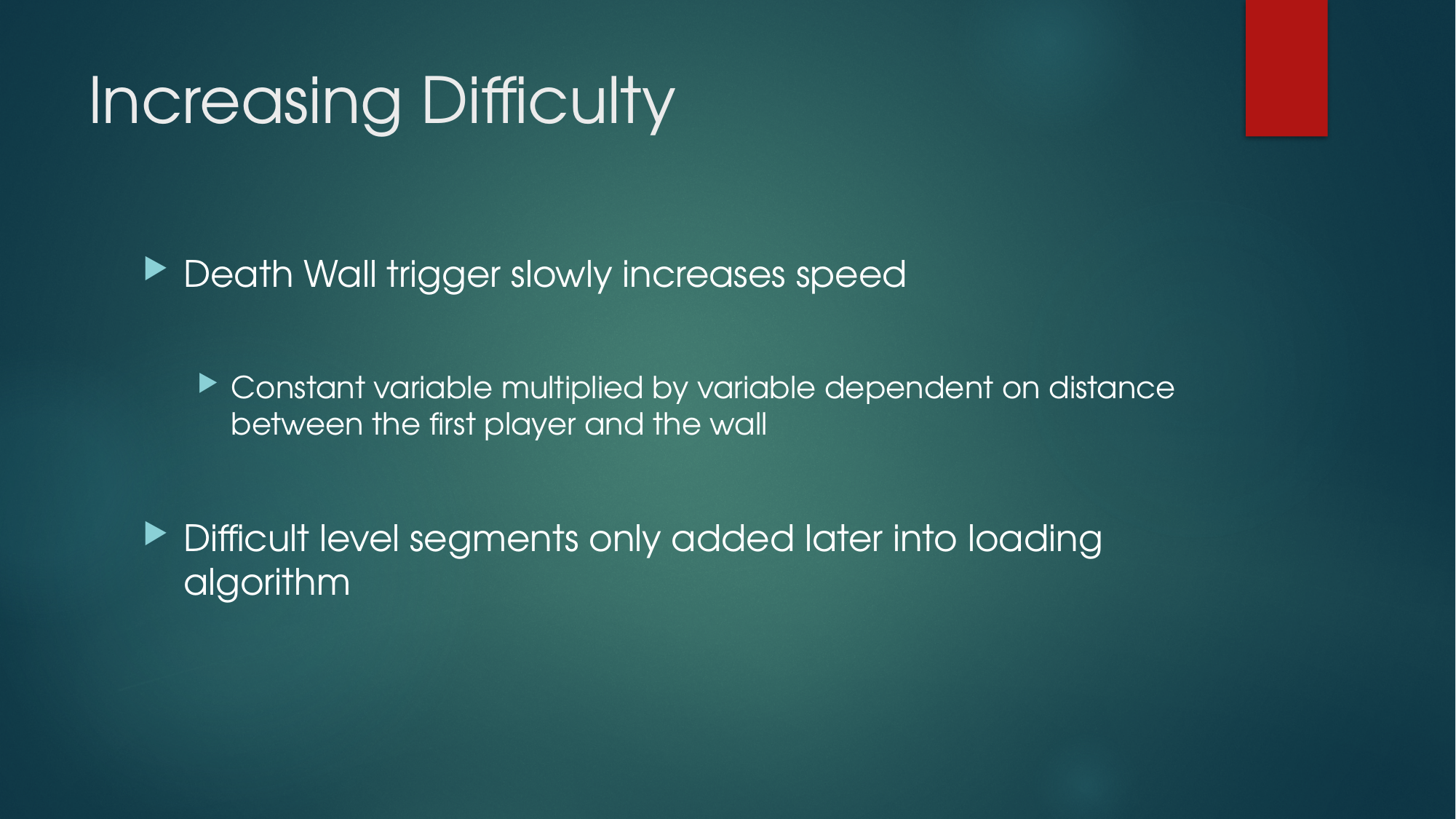

# Increasing Difficulty
Death Wall trigger slowly increases speed

Constant variable multiplied by variable dependent on distance between the first player and the wall

Difficult level segments only added later into loading algorithm